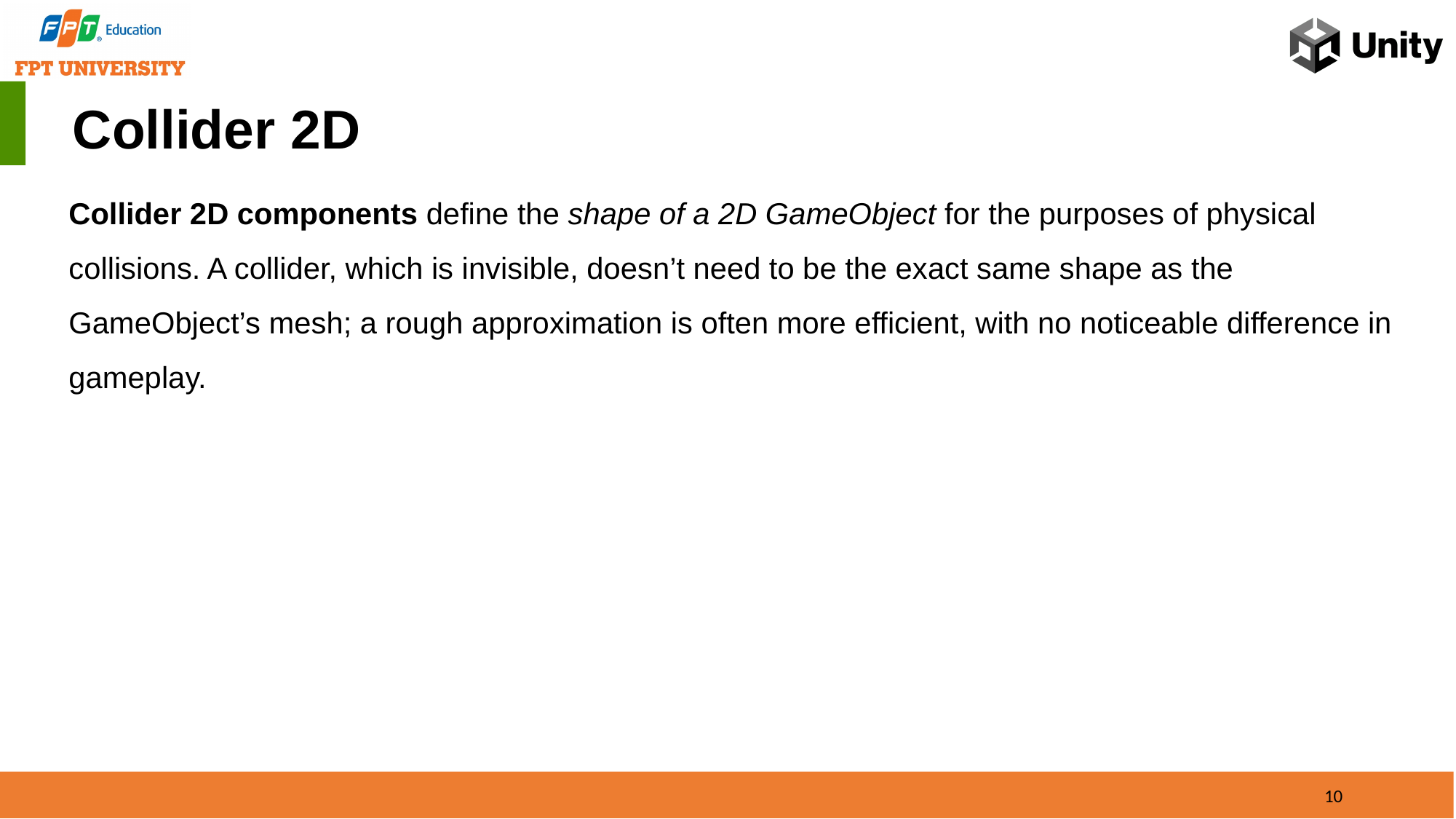

# Collider 2D
Collider 2D components define the shape of a 2D GameObject for the purposes of physical collisions. A collider, which is invisible, doesn’t need to be the exact same shape as the GameObject’s mesh; a rough approximation is often more efficient, with no noticeable difference in gameplay.
10